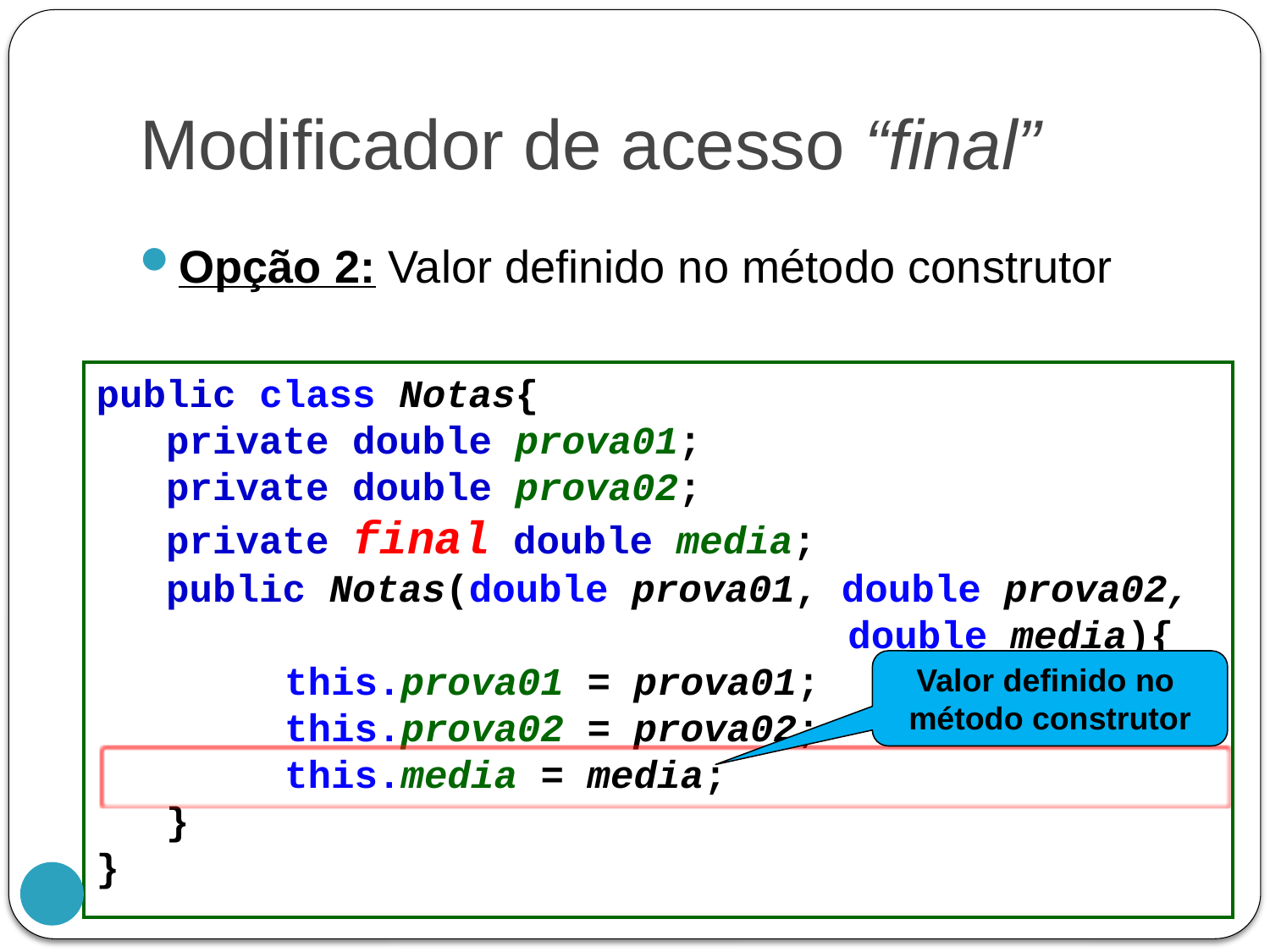

# Modificador de acesso “final”
Opção 2: Valor definido no método construtor
public class Notas{
   private double prova01;
   private double prova02;
   private final double media;
   public Notas(double prova01, double prova02,
					     double media){
		 this.prova01 = prova01;
		 this.prova02 = prova02;
		 this.media = media;
   }
}
Valor definido no
método construtor

14